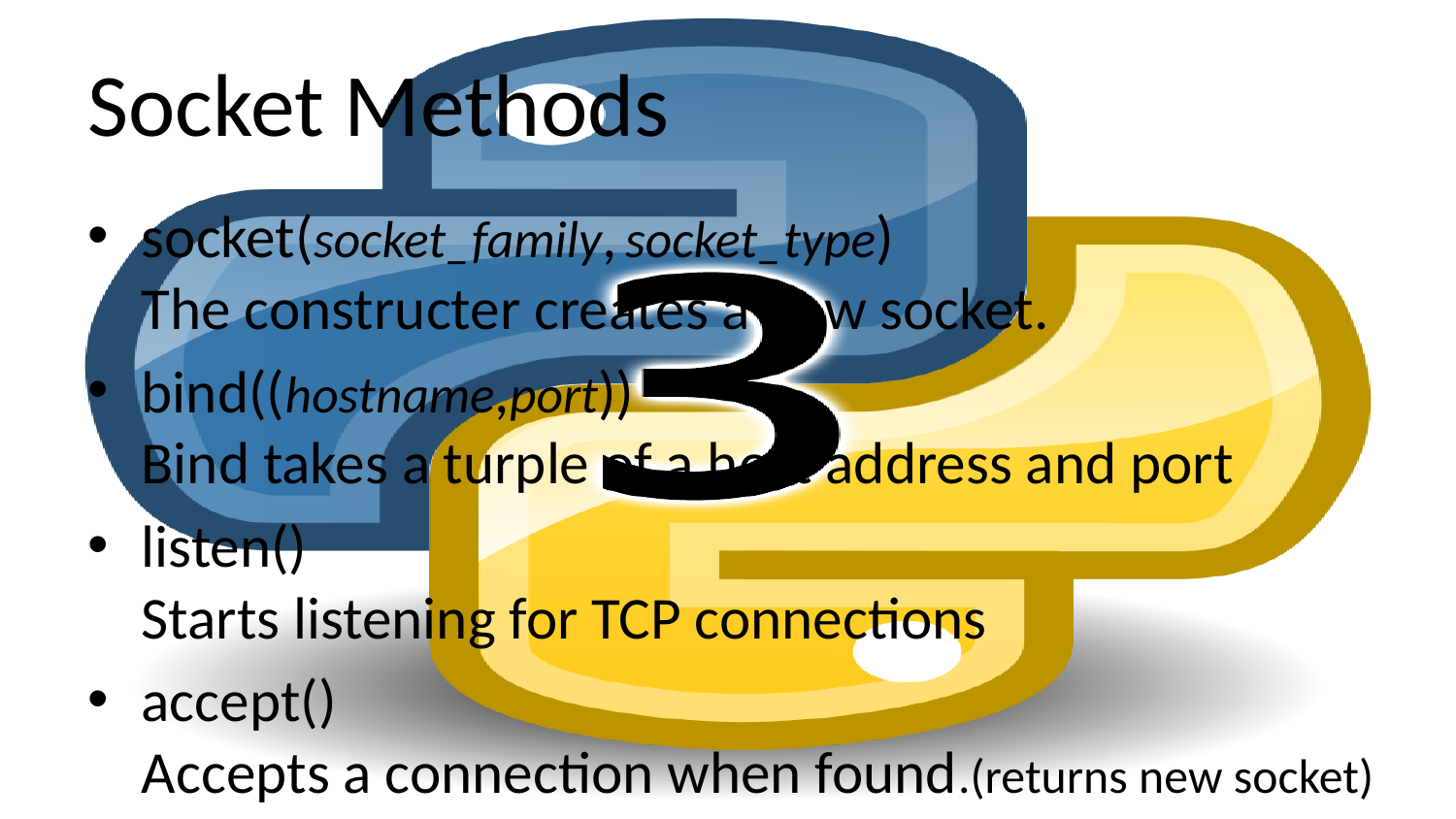

# Socket Methods
socket(socket_family, socket_type)
The constructer creates a new socket.
bind((hostname,port))
Bind takes a turple of a host address and port
listen()
Starts listening for TCP connections
accept()
Accepts a connection when found.(returns new socket)